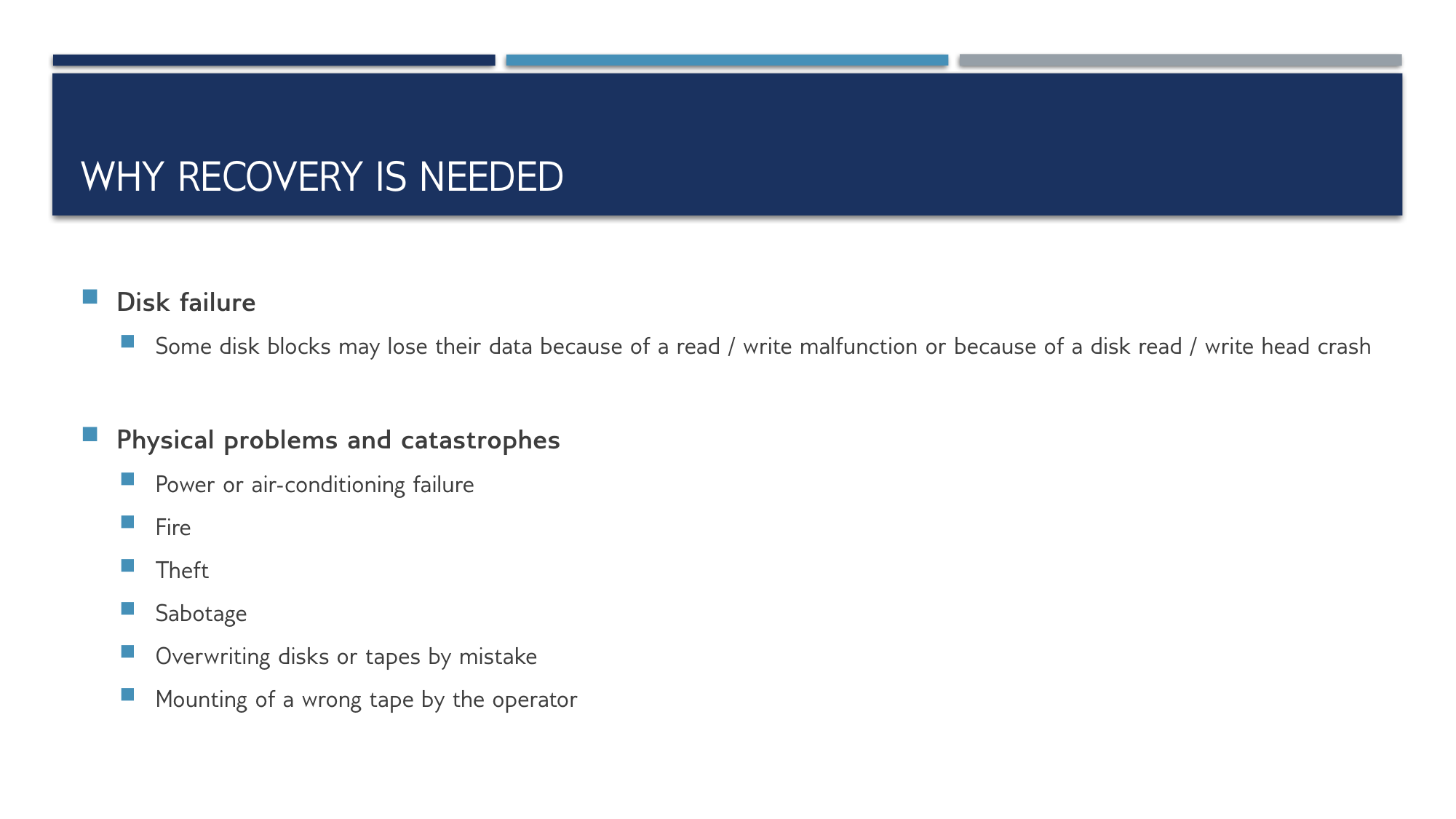

# Why recovery is needed
Disk failure
Some disk blocks may lose their data because of a read / write malfunction or because of a disk read / write head crash

Physical problems and catastrophes
Power or air-conditioning failure
Fire
Theft
Sabotage
Overwriting disks or tapes by mistake
Mounting of a wrong tape by the operator